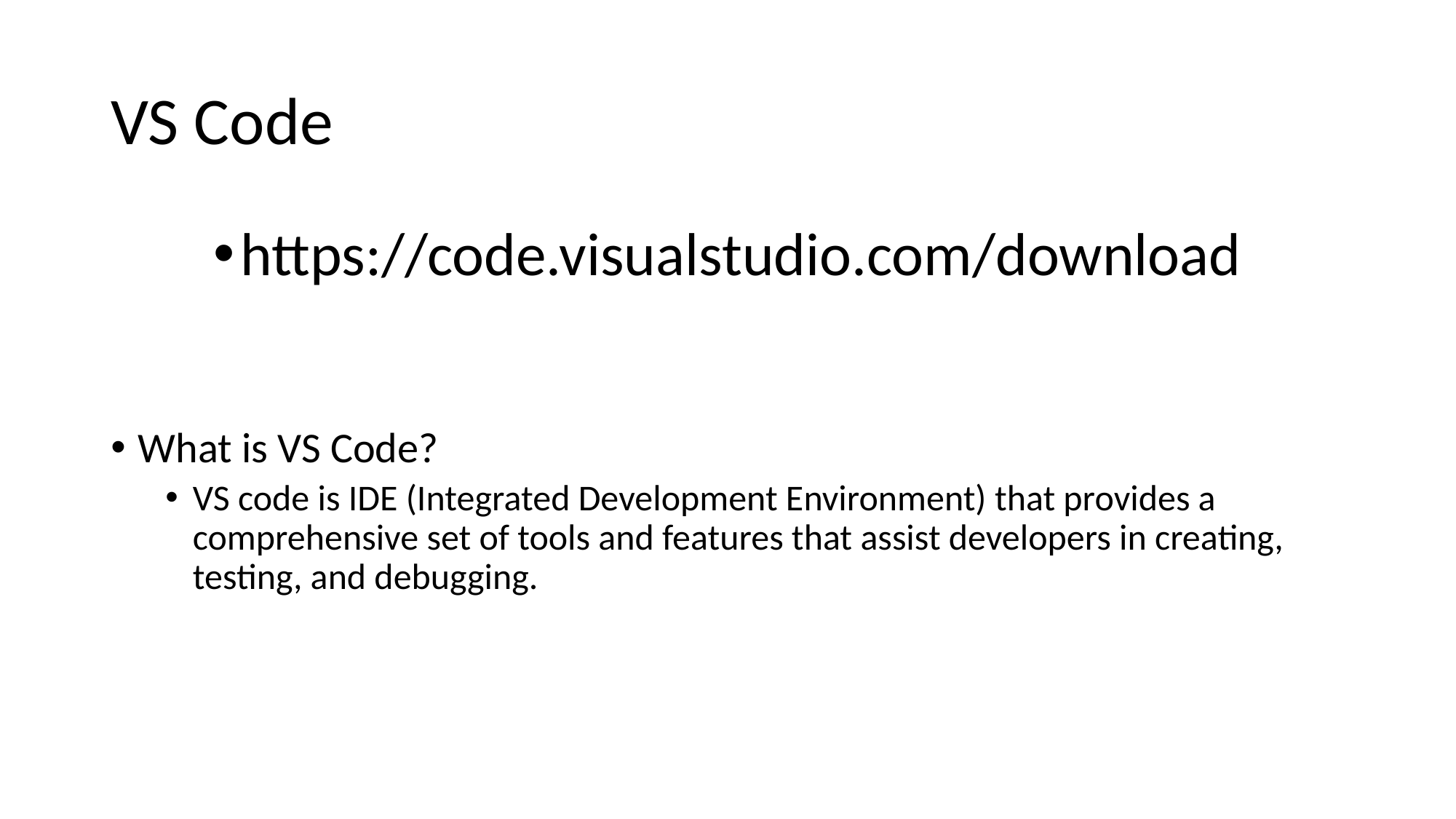

# VS Code
https://code.visualstudio.com/download

What is VS Code?
VS code is IDE (Integrated Development Environment) that provides a comprehensive set of tools and features that assist developers in creating, testing, and debugging.